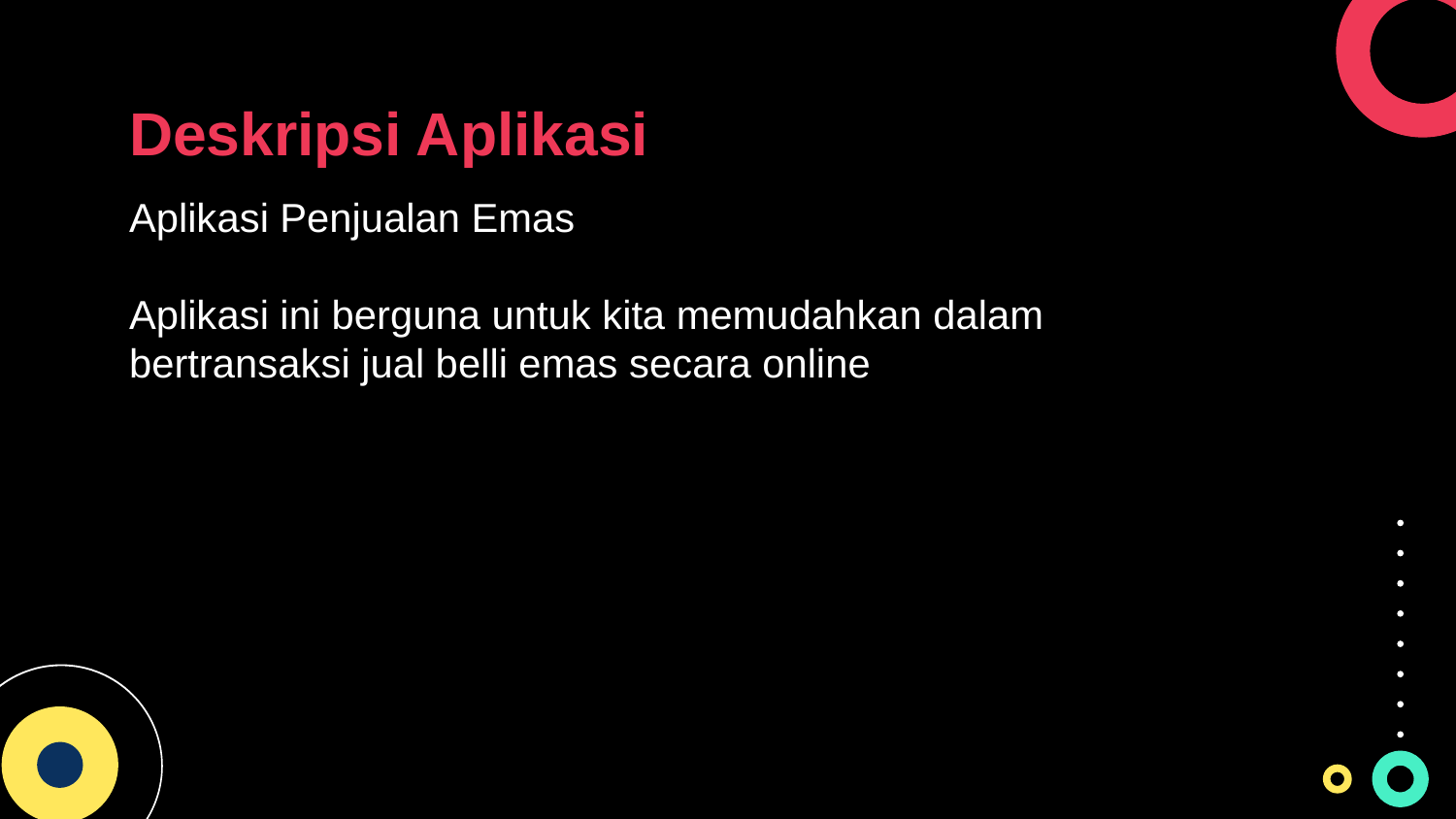

# Deskripsi Aplikasi
Aplikasi Penjualan Emas

Aplikasi ini berguna untuk kita memudahkan dalam bertransaksi jual belli emas secara online